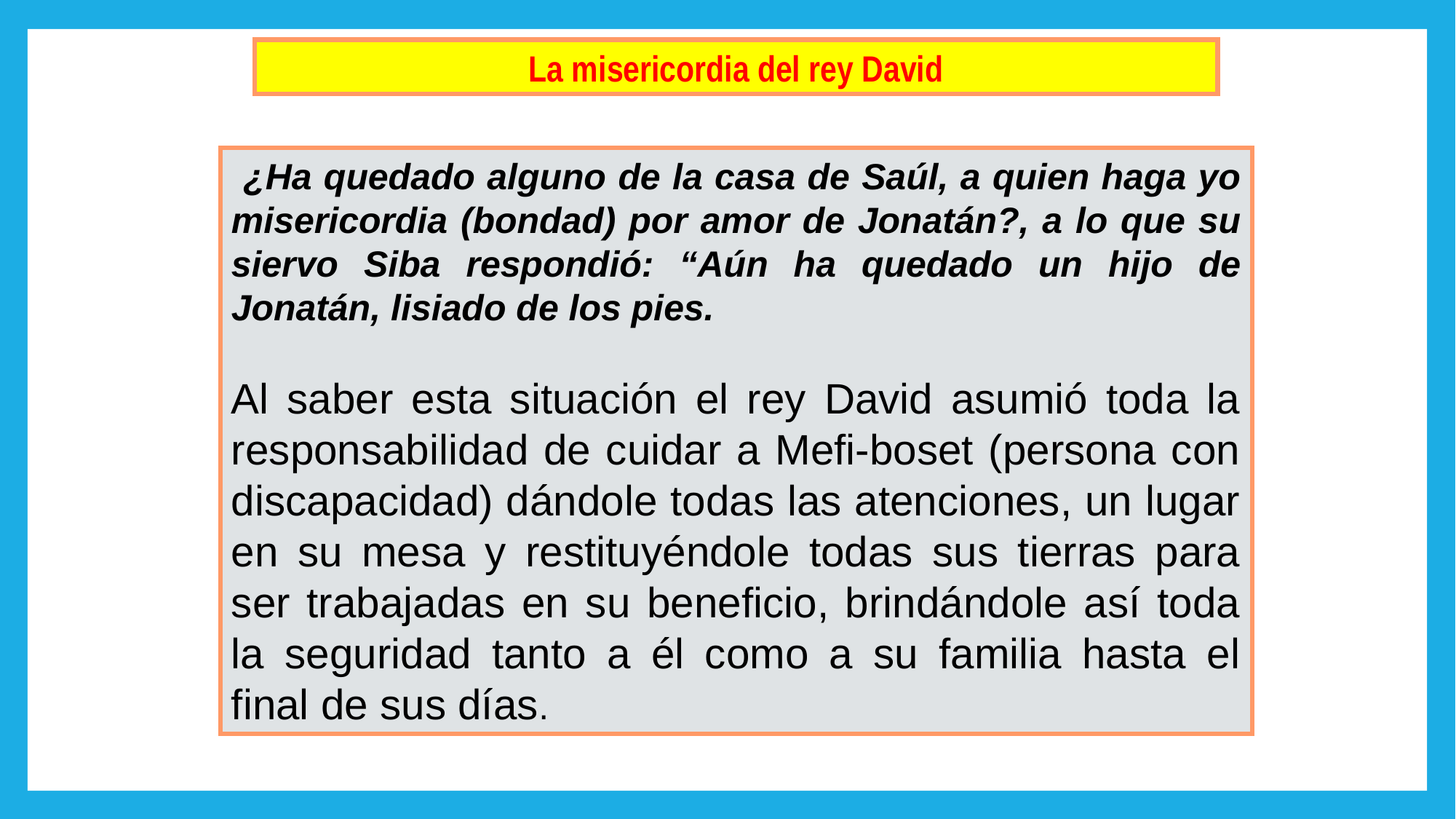

La misericordia del rey David
 ¿Ha quedado alguno de la casa de Saúl, a quien haga yo misericordia (bondad) por amor de Jonatán?, a lo que su siervo Siba respondió: “Aún ha quedado un hijo de Jonatán, lisiado de los pies.

Al saber esta situación el rey David asumió toda la responsabilidad de cuidar a Mefi-boset (persona con discapacidad) dándole todas las atenciones, un lugar en su mesa y restituyéndole todas sus tierras para ser trabajadas en su beneficio, brindándole así toda la seguridad tanto a él como a su familia hasta el final de sus días.